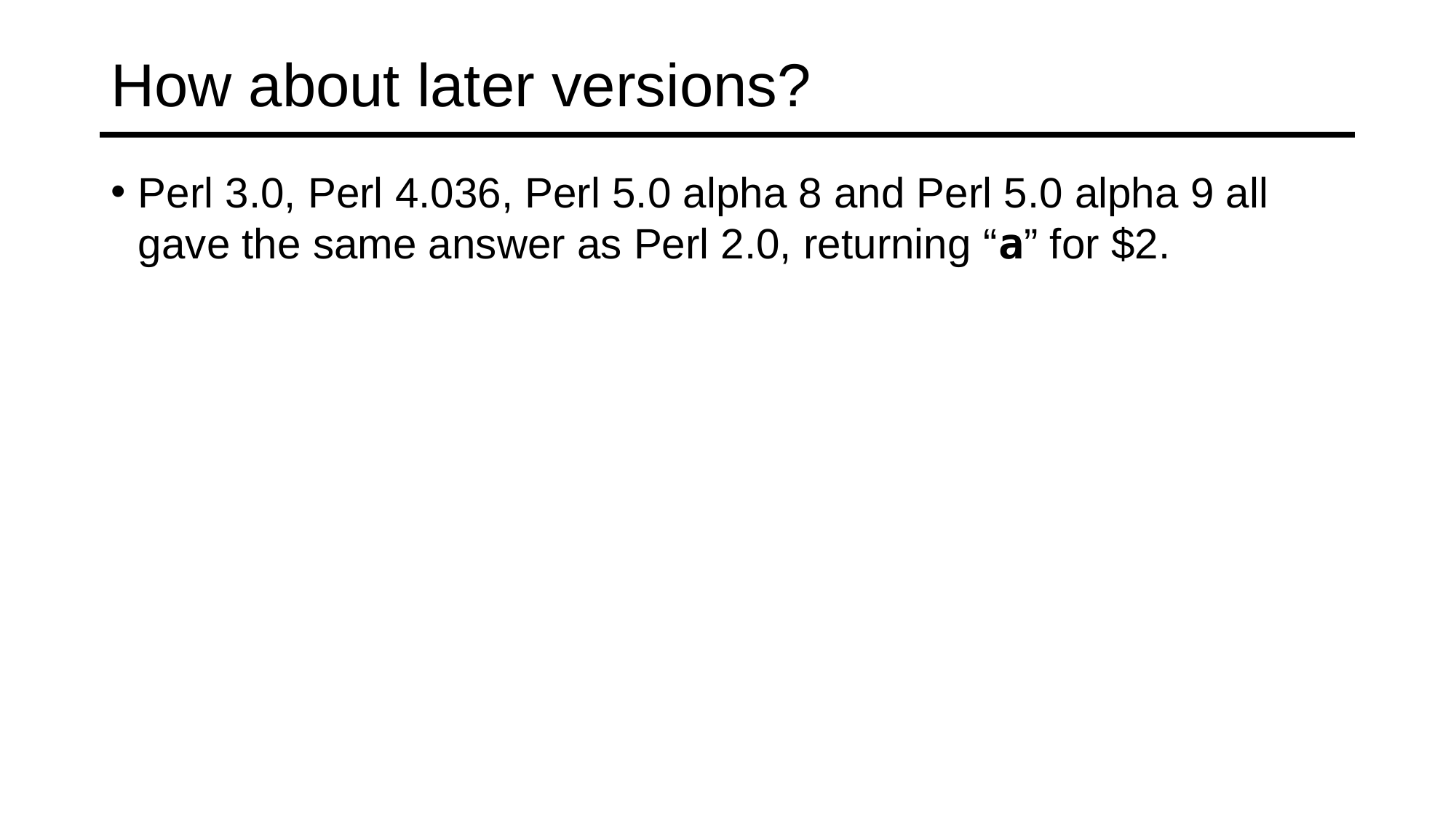

# How about later versions?
Perl 3.0, Perl 4.036, Perl 5.0 alpha 8 and Perl 5.0 alpha 9 all gave the same answer as Perl 2.0, returning “a” for $2.